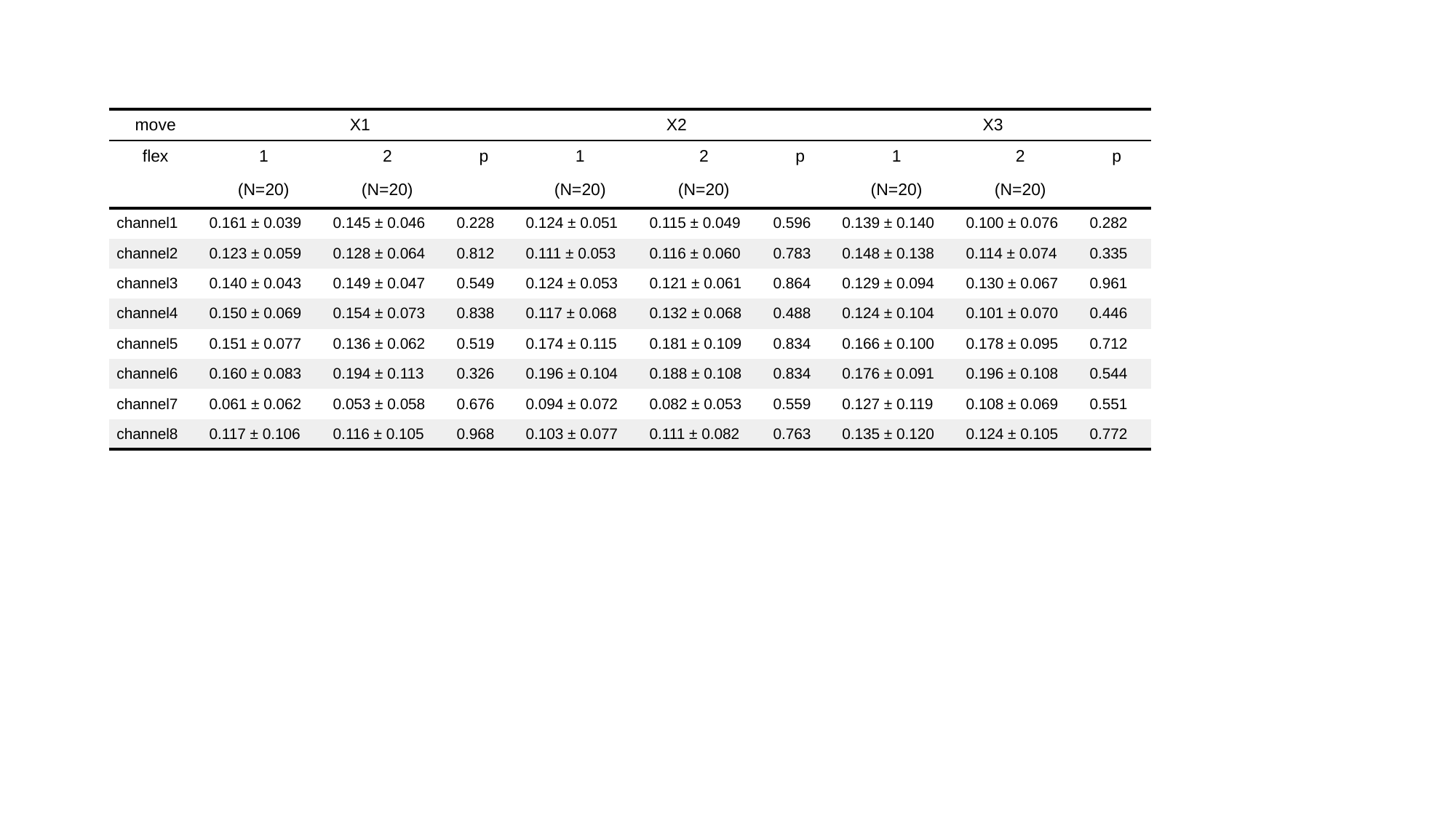

| move | X1 |  |  | X2 |  |  | X3 |  |  |
| --- | --- | --- | --- | --- | --- | --- | --- | --- | --- |
| flex | 1 | 2 | p | 1 | 2 | p | 1 | 2 | p |
|  | (N=20) | (N=20) |  | (N=20) | (N=20) |  | (N=20) | (N=20) |  |
| channel1 | 0.161 ± 0.039 | 0.145 ± 0.046 | 0.228 | 0.124 ± 0.051 | 0.115 ± 0.049 | 0.596 | 0.139 ± 0.140 | 0.100 ± 0.076 | 0.282 |
| channel2 | 0.123 ± 0.059 | 0.128 ± 0.064 | 0.812 | 0.111 ± 0.053 | 0.116 ± 0.060 | 0.783 | 0.148 ± 0.138 | 0.114 ± 0.074 | 0.335 |
| channel3 | 0.140 ± 0.043 | 0.149 ± 0.047 | 0.549 | 0.124 ± 0.053 | 0.121 ± 0.061 | 0.864 | 0.129 ± 0.094 | 0.130 ± 0.067 | 0.961 |
| channel4 | 0.150 ± 0.069 | 0.154 ± 0.073 | 0.838 | 0.117 ± 0.068 | 0.132 ± 0.068 | 0.488 | 0.124 ± 0.104 | 0.101 ± 0.070 | 0.446 |
| channel5 | 0.151 ± 0.077 | 0.136 ± 0.062 | 0.519 | 0.174 ± 0.115 | 0.181 ± 0.109 | 0.834 | 0.166 ± 0.100 | 0.178 ± 0.095 | 0.712 |
| channel6 | 0.160 ± 0.083 | 0.194 ± 0.113 | 0.326 | 0.196 ± 0.104 | 0.188 ± 0.108 | 0.834 | 0.176 ± 0.091 | 0.196 ± 0.108 | 0.544 |
| channel7 | 0.061 ± 0.062 | 0.053 ± 0.058 | 0.676 | 0.094 ± 0.072 | 0.082 ± 0.053 | 0.559 | 0.127 ± 0.119 | 0.108 ± 0.069 | 0.551 |
| channel8 | 0.117 ± 0.106 | 0.116 ± 0.105 | 0.968 | 0.103 ± 0.077 | 0.111 ± 0.082 | 0.763 | 0.135 ± 0.120 | 0.124 ± 0.105 | 0.772 |